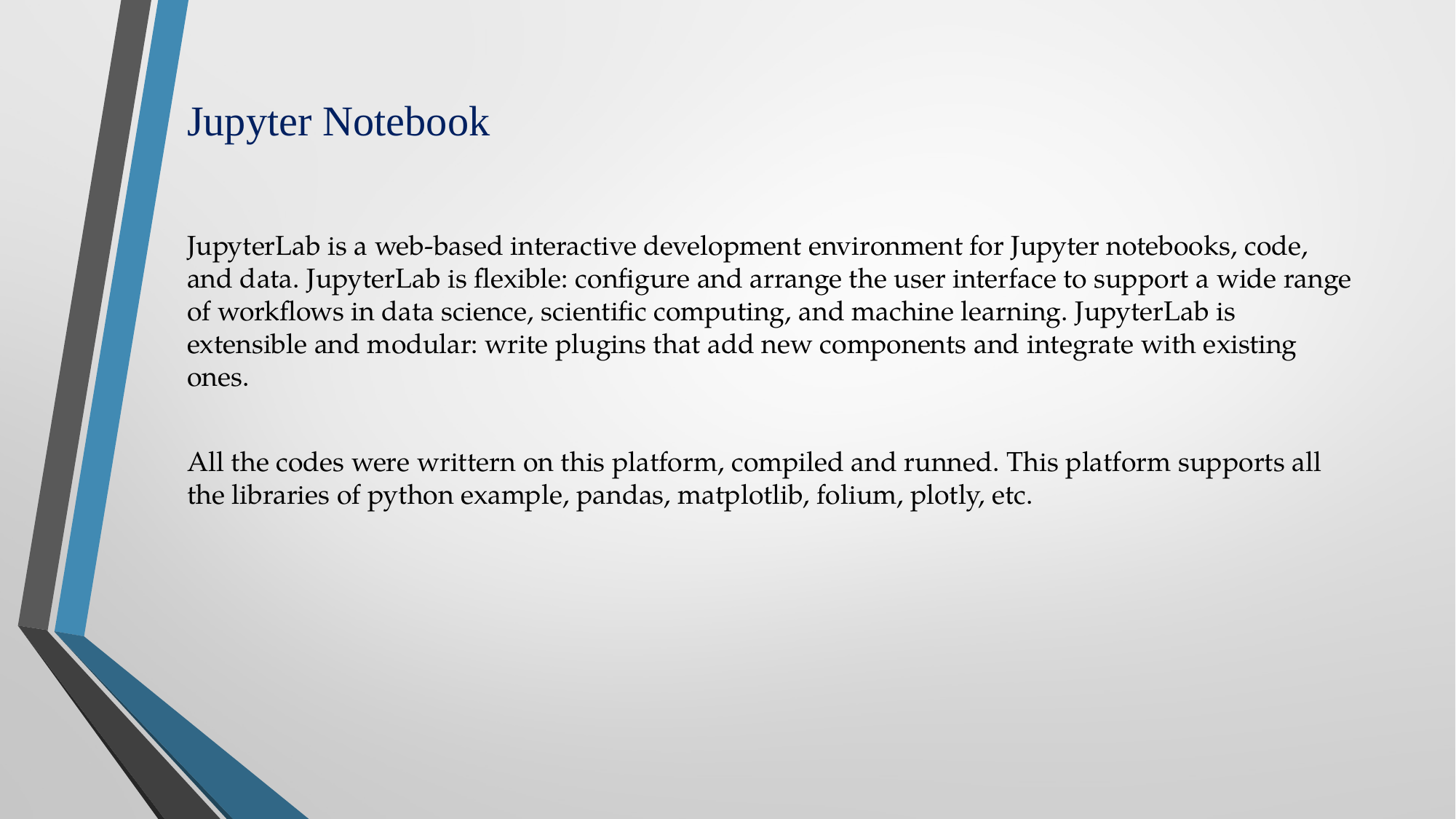

Jupyter Notebook

JupyterLab is a web-based interactive development environment for Jupyter notebooks, code, and data. JupyterLab is flexible: configure and arrange the user interface to support a wide range of workflows in data science, scientific computing, and machine learning. JupyterLab is extensible and modular: write plugins that add new components and integrate with existing ones.

All the codes were writtern on this platform, compiled and runned. This platform supports all the libraries of python example, pandas, matplotlib, folium, plotly, etc.